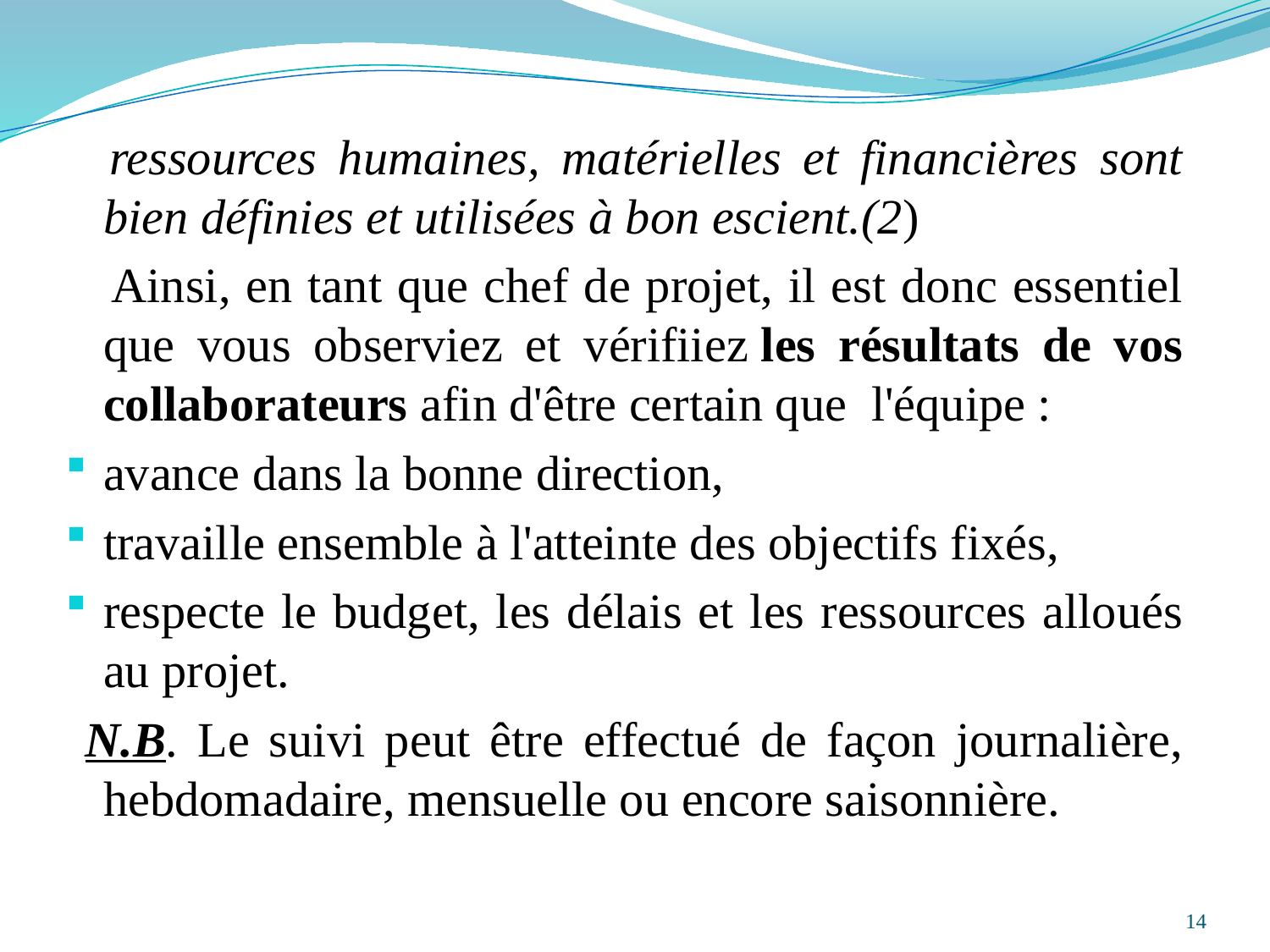

ressources humaines, matérielles et financières sont bien définies et utilisées à bon escient.(2)
   Ainsi, en tant que chef de projet, il est donc essentiel que vous observiez et vérifiiez les résultats de vos collaborateurs afin d'être certain que  l'équipe :
avance dans la bonne direction,
travaille ensemble à l'atteinte des objectifs fixés,
respecte le budget, les délais et les ressources alloués au projet.
 N.B. Le suivi peut être effectué de façon journalière, hebdomadaire, mensuelle ou encore saisonnière.

14